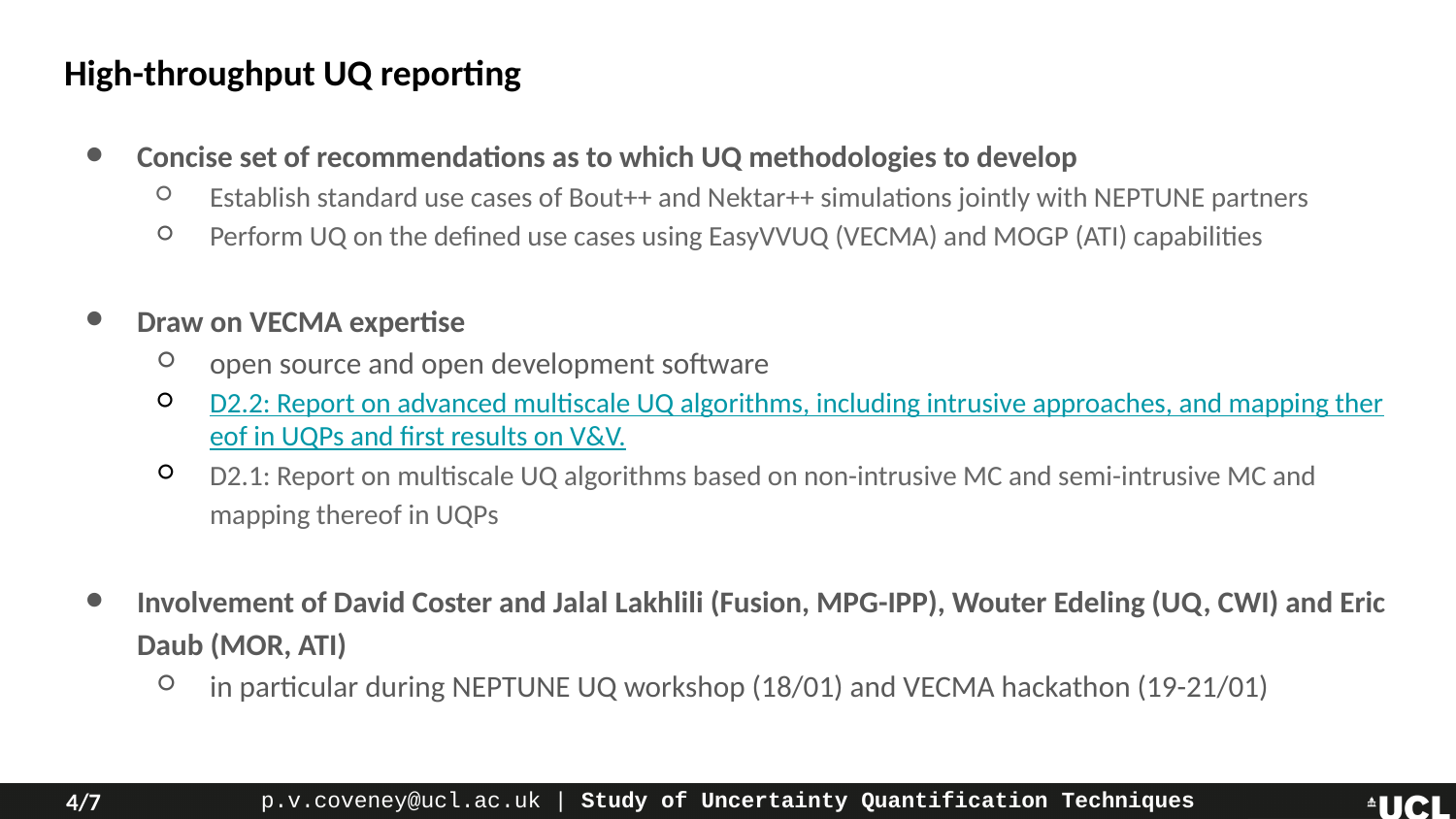

# High-throughput UQ reporting
Concise set of recommendations as to which UQ methodologies to develop
Establish standard use cases of Bout++ and Nektar++ simulations jointly with NEPTUNE partners
Perform UQ on the defined use cases using EasyVVUQ (VECMA) and MOGP (ATI) capabilities
Draw on VECMA expertise
open source and open development software
D2.2: Report on advanced multiscale UQ algorithms, including intrusive approaches, and mapping thereof in UQPs and first results on V&V.
D2.1: Report on multiscale UQ algorithms based on non-intrusive MC and semi-intrusive MC and mapping thereof in UQPs
Involvement of David Coster and Jalal Lakhlili (Fusion, MPG-IPP), Wouter Edeling (UQ, CWI) and Eric Daub (MOR, ATI)
in particular during NEPTUNE UQ workshop (18/01) and VECMA hackathon (19-21/01)

4/7